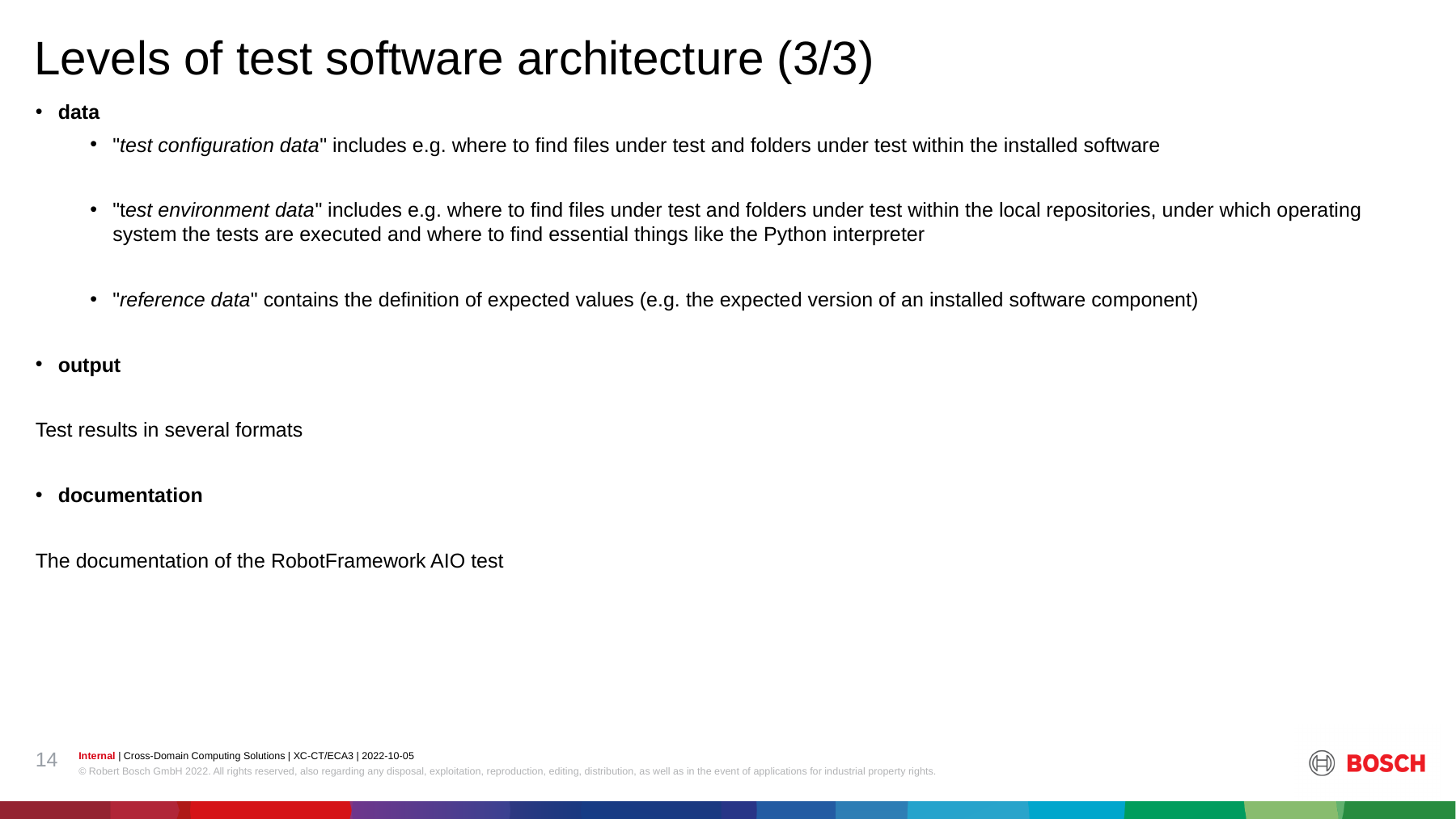

Levels of test software architecture (3/3)
data
"test configuration data" includes e.g. where to find files under test and folders under test within the installed software

"test environment data" includes e.g. where to find files under test and folders under test within the local repositories, under which operating system the tests are executed and where to find essential things like the Python interpreter

"reference data" contains the definition of expected values (e.g. the expected version of an installed software component)

output

Test results in several formats

documentation

The documentation of the RobotFramework AIO test

14